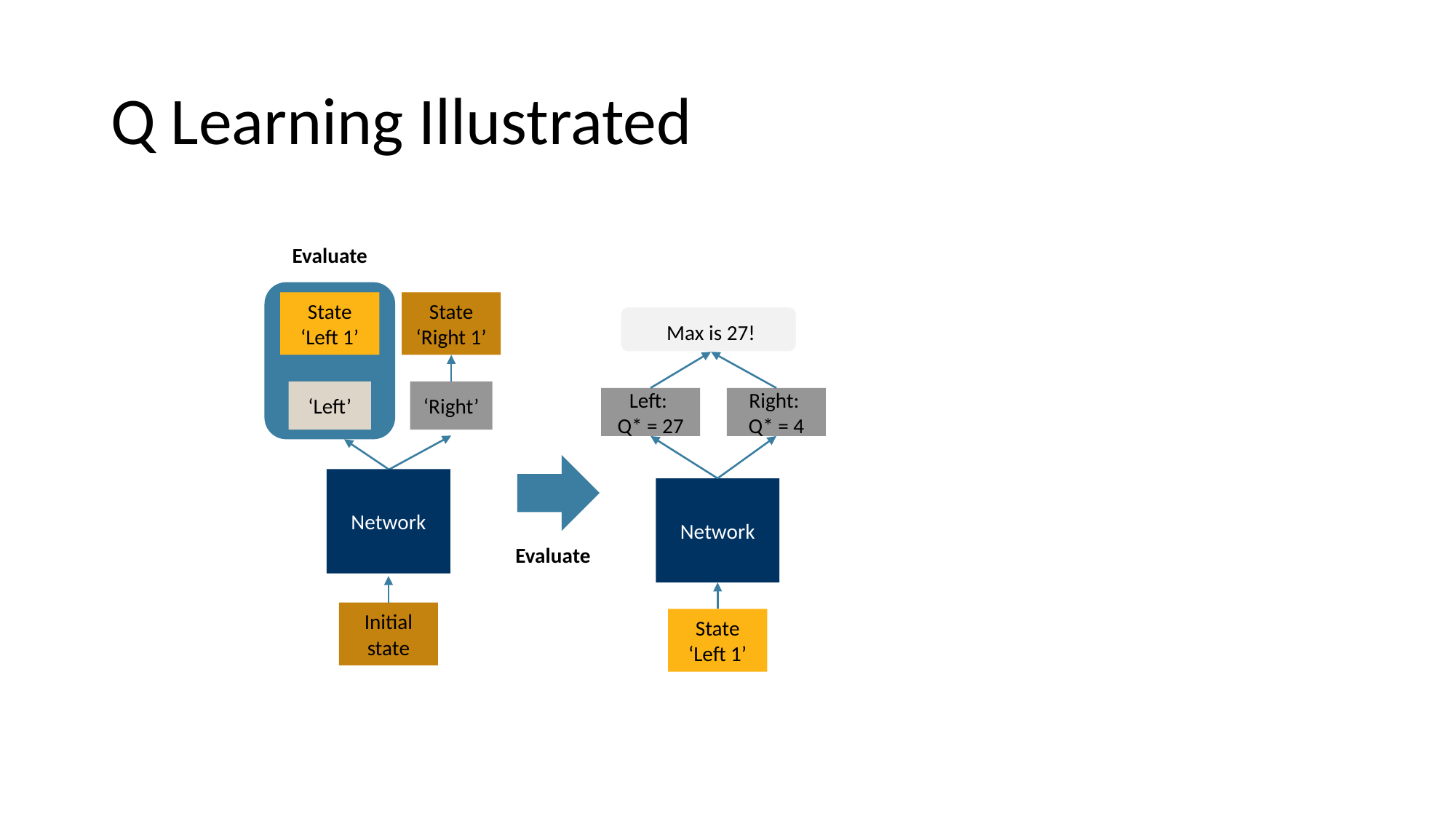

# Q Learning Illustrated
Evaluate

State ‘Left 1’
State ‘Right 1’

Max is 27!
‘Left’
‘Right’
Left:
Q* = 27
Right:
Q* = 4

Network
Network
Evaluate
Initial state
State ‘Left 1’